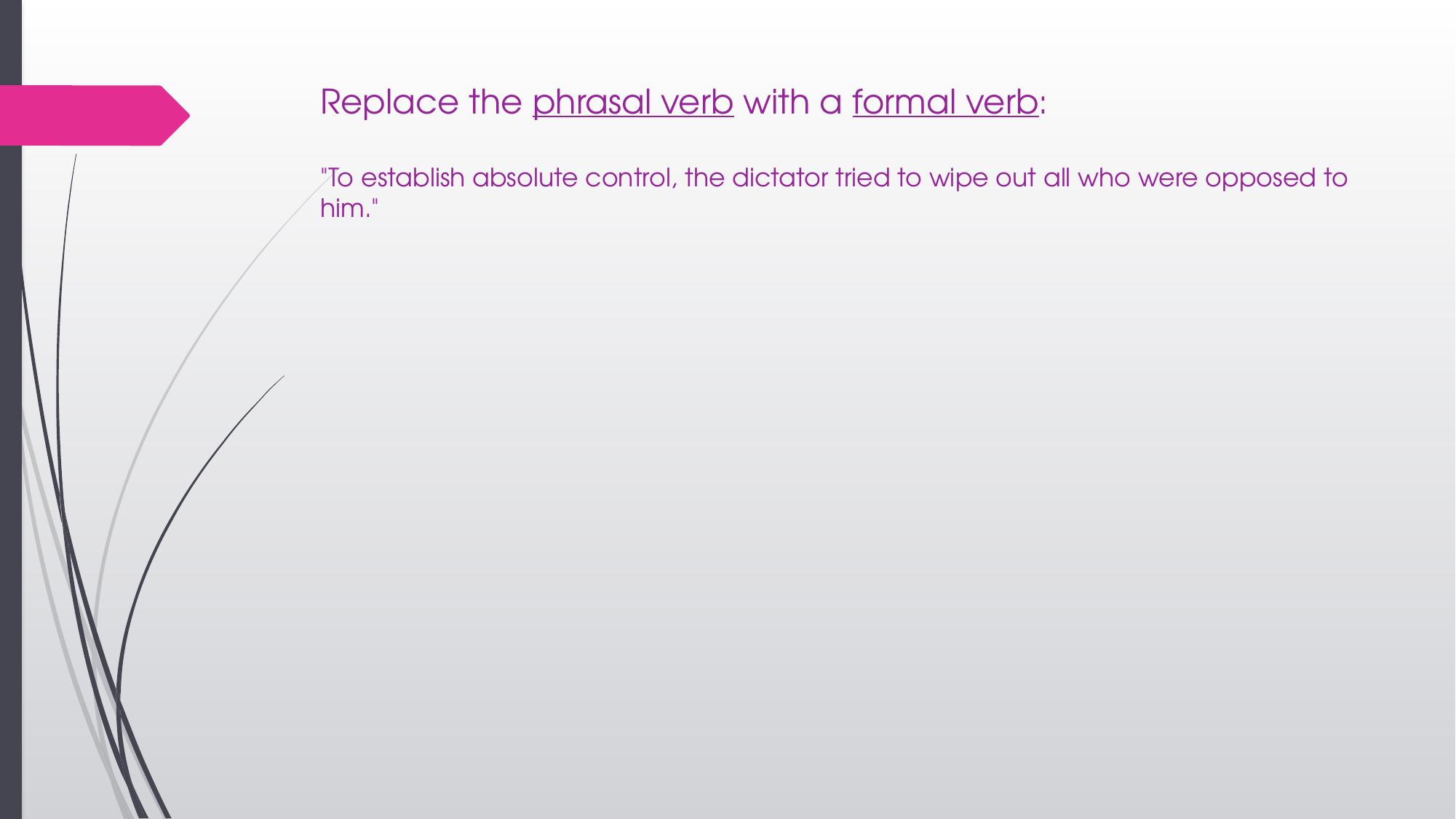

# Replace the phrasal verb with a formal verb: "To establish absolute control, the dictator tried to wipe out all who were opposed to him."